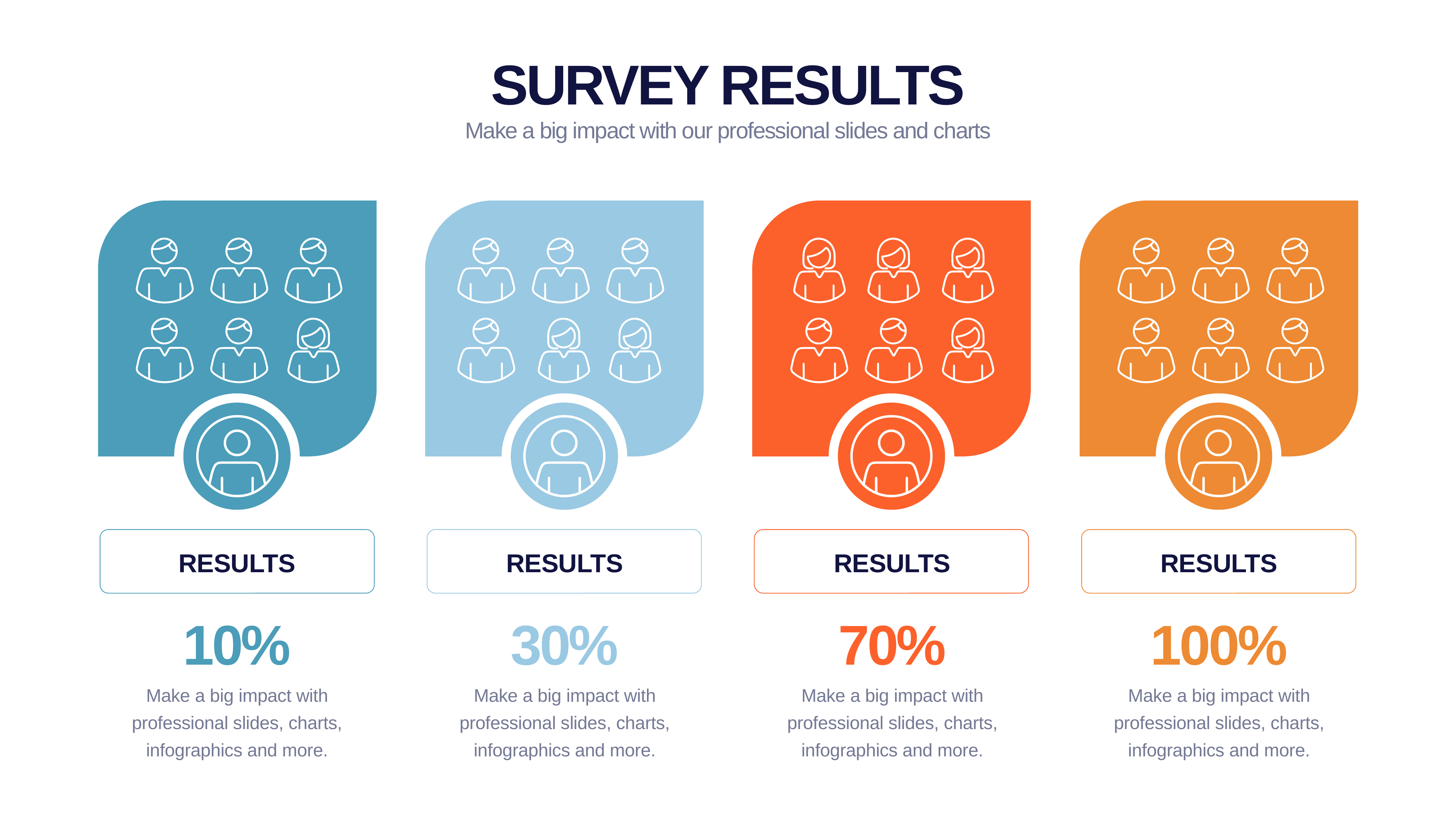

SURVEY RESULTS
Make a big impact with our professional slides and charts

RESULTS
RESULTS
RESULTS
RESULTS
10%
30%
70%
100%
Make a big impact with professional slides, charts, infographics and more.
Make a big impact with professional slides, charts, infographics and more.
Make a big impact with professional slides, charts, infographics and more.
Make a big impact with professional slides, charts, infographics and more.